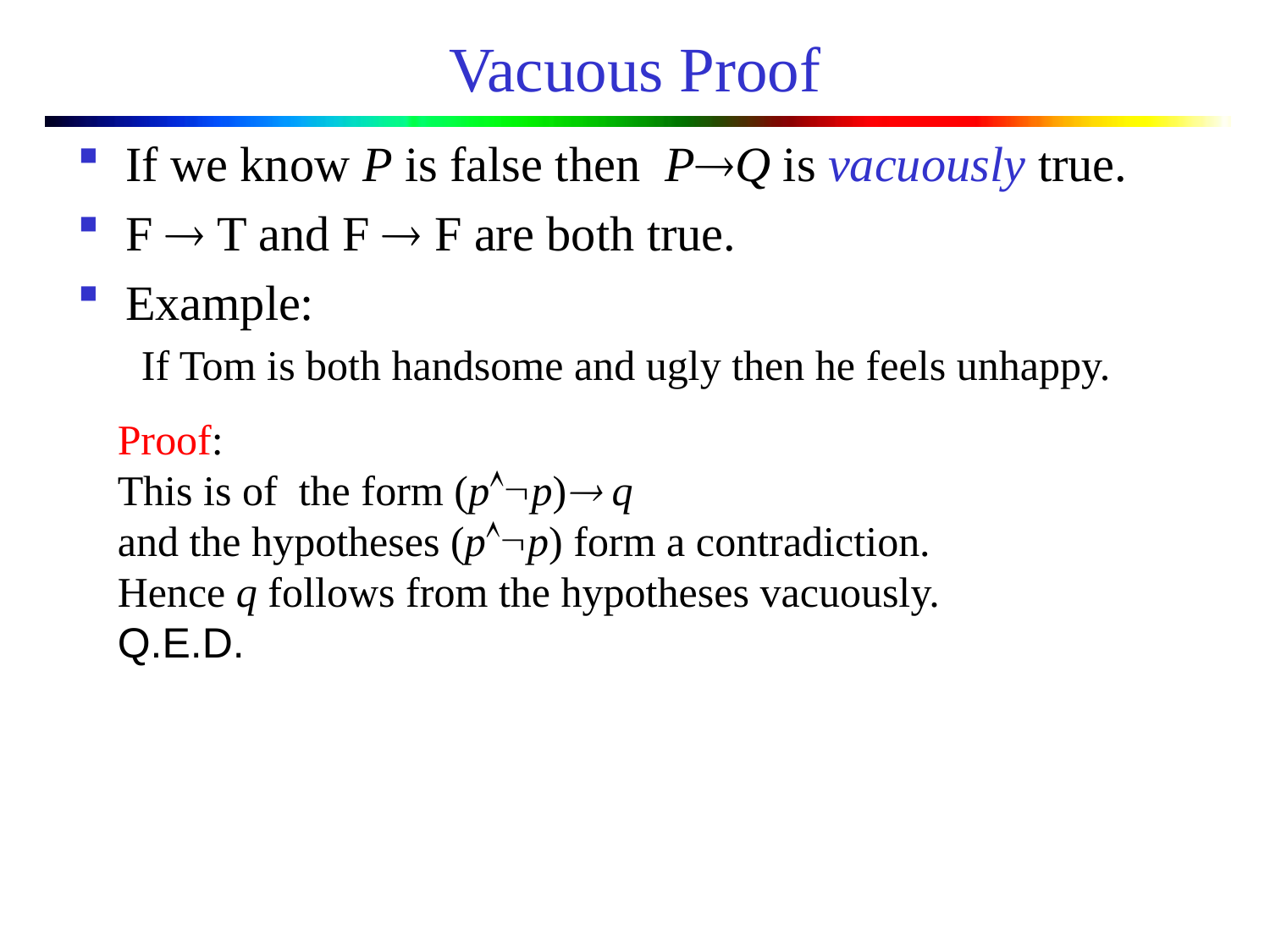

# Vacuous Proof
If we know P is false then  P→Q is vacuously true.
F → T and F → F are both true.
Example:
If Tom is both handsome and ugly then he feels unhappy.
Proof:
This is of  the form (p∧¬p)→ q
and the hypotheses (p∧¬p) form a contradiction.
Hence q follows from the hypotheses vacuously.
Q.E.D.